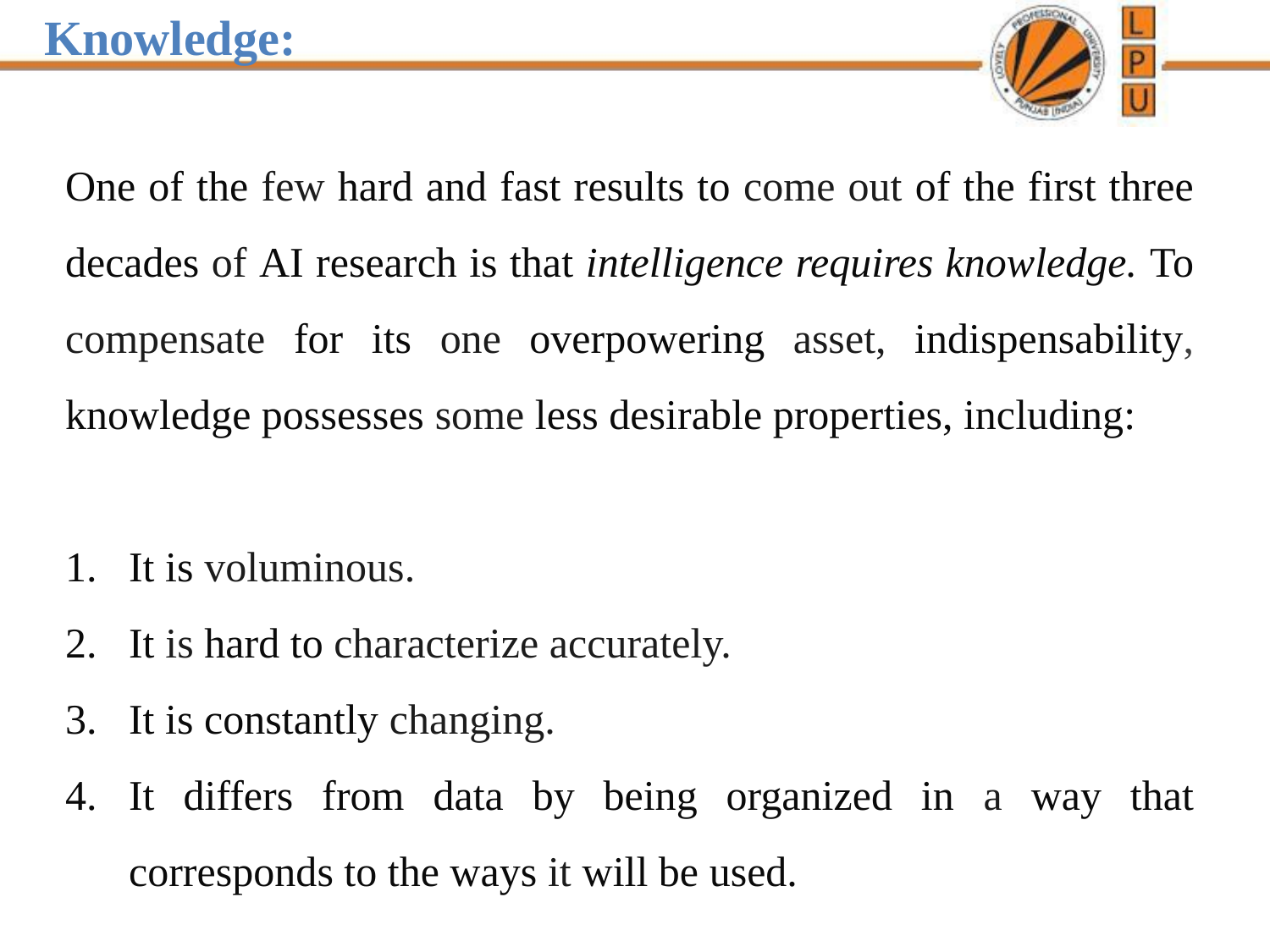

Knowledge:
One of the few hard and fast results to come out of the first three decades of AI research is that intelligence requires knowledge. To compensate for its one overpowering asset, indispensability, knowledge possesses some less desirable properties, including:

It is voluminous.
It is hard to characterize accurately.
It is constantly changing.
It differs from data by being organized in a way that corresponds to the ways it will be used.